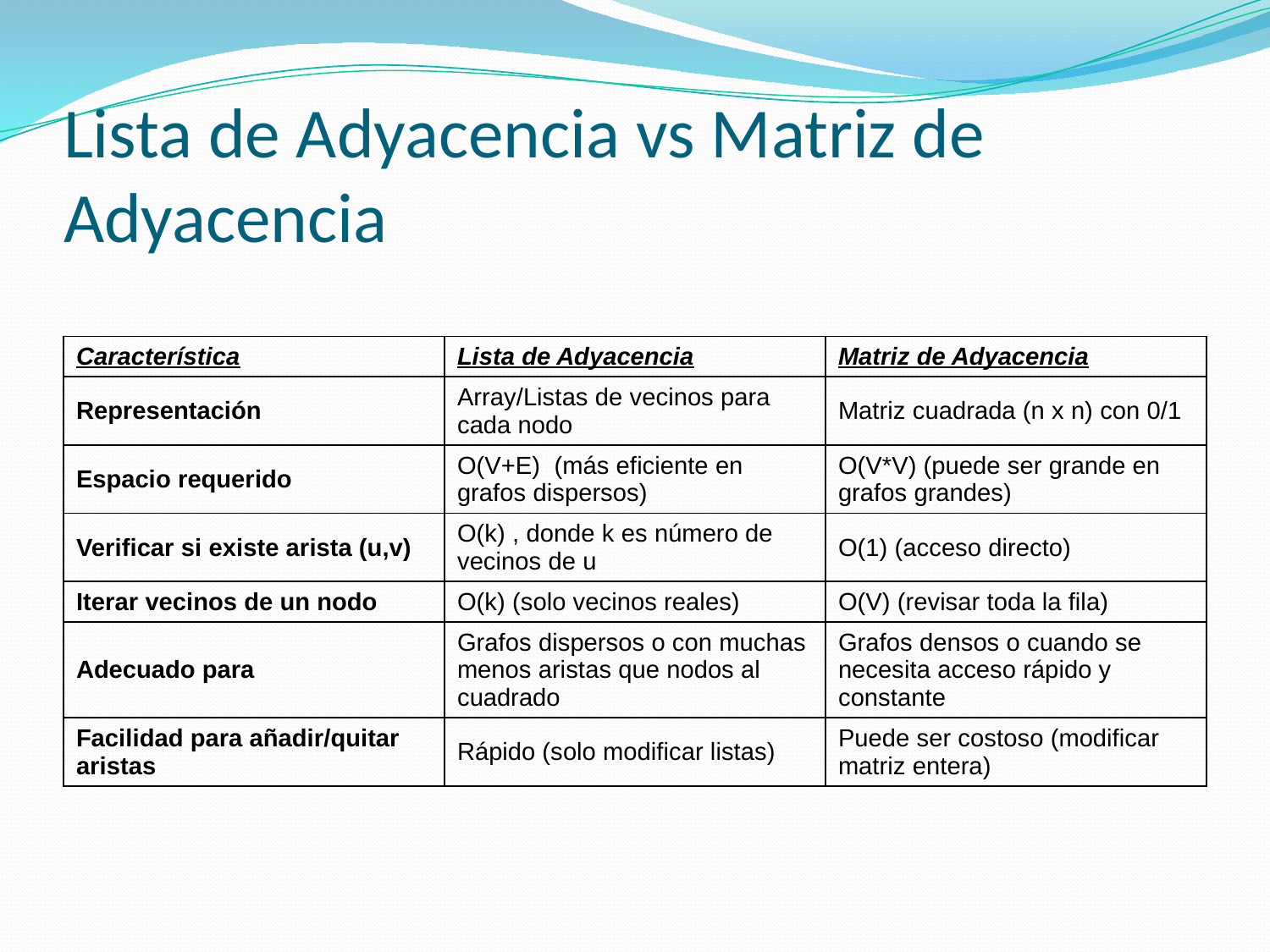

# Lista de Adyacencia vs Matriz de Adyacencia
| Característica | Lista de Adyacencia | Matriz de Adyacencia |
| --- | --- | --- |
| Representación | Array/Listas de vecinos para cada nodo | Matriz cuadrada (n x n) con 0/1 |
| Espacio requerido | O(V+E) (más eficiente en grafos dispersos) | O(V\*V) (puede ser grande en grafos grandes) |
| Verificar si existe arista (u,v) | O(k) , donde k es número de vecinos de u | O(1) (acceso directo) |
| Iterar vecinos de un nodo | O(k) (solo vecinos reales) | O(V) (revisar toda la fila) |
| Adecuado para | Grafos dispersos o con muchas menos aristas que nodos al cuadrado | Grafos densos o cuando se necesita acceso rápido y constante |
| Facilidad para añadir/quitar aristas | Rápido (solo modificar listas) | Puede ser costoso (modificar matriz entera) |